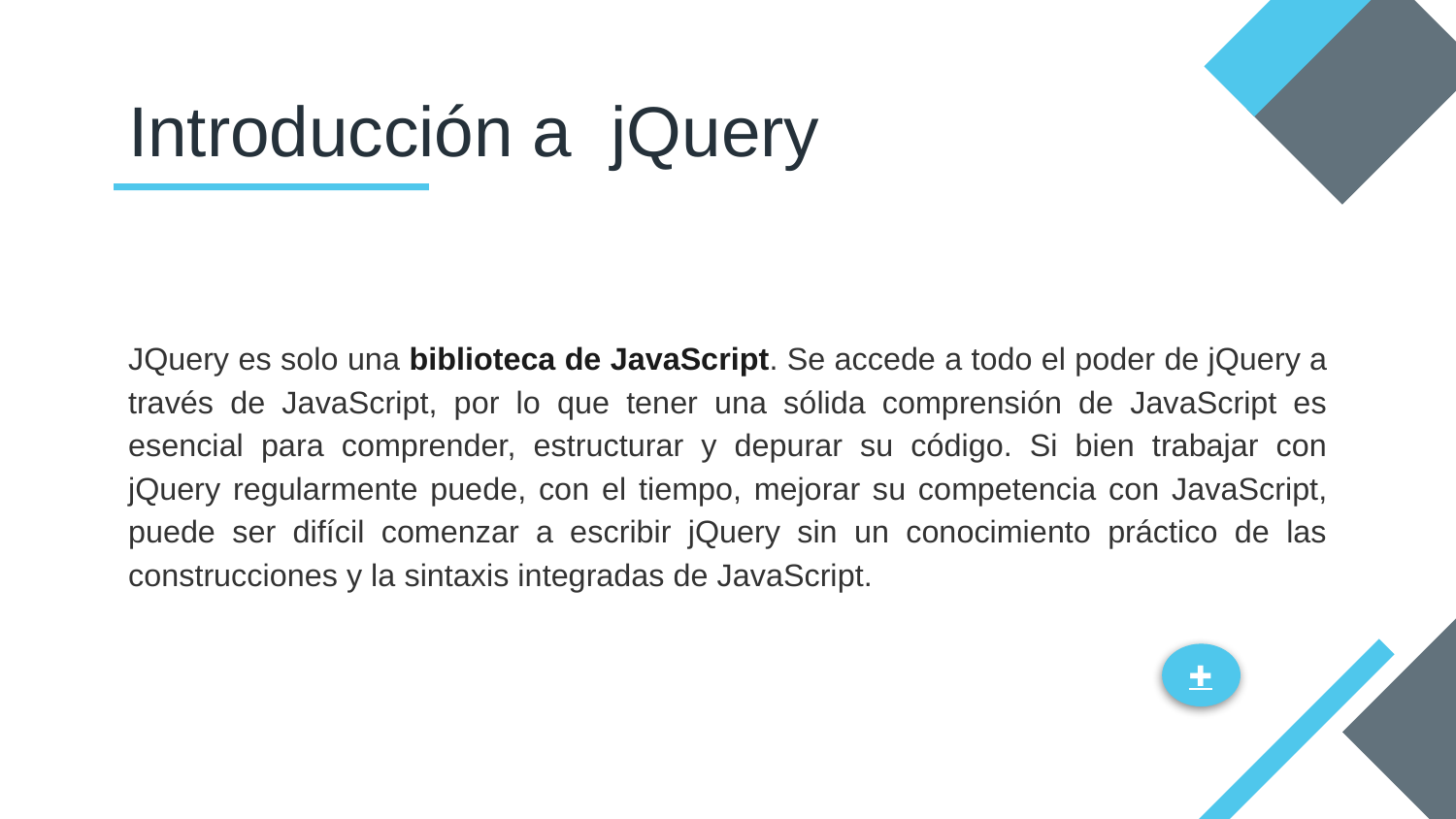

# Introducción a  jQuery
JQuery es solo una biblioteca de JavaScript. Se accede a todo el poder de jQuery a través de JavaScript, por lo que tener una sólida comprensión de JavaScript es esencial para comprender, estructurar y depurar su código. Si bien trabajar con jQuery regularmente puede, con el tiempo, mejorar su competencia con JavaScript, puede ser difícil comenzar a escribir jQuery sin un conocimiento práctico de las construcciones y la sintaxis integradas de JavaScript.
✚